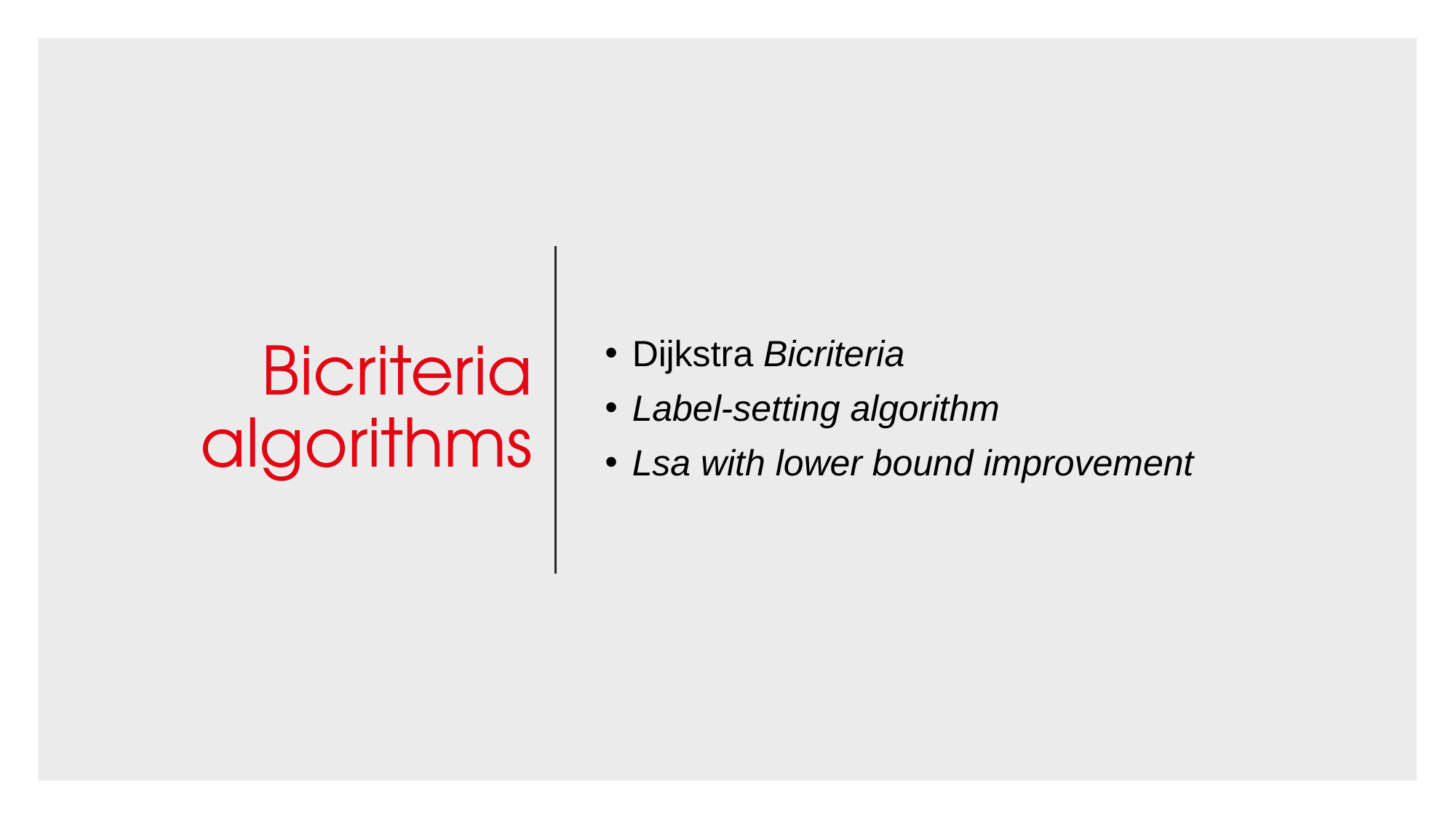

# Bicriteria algorithms
Dijkstra Bicriteria
Label-setting algorithm
Lsa with lower bound improvement